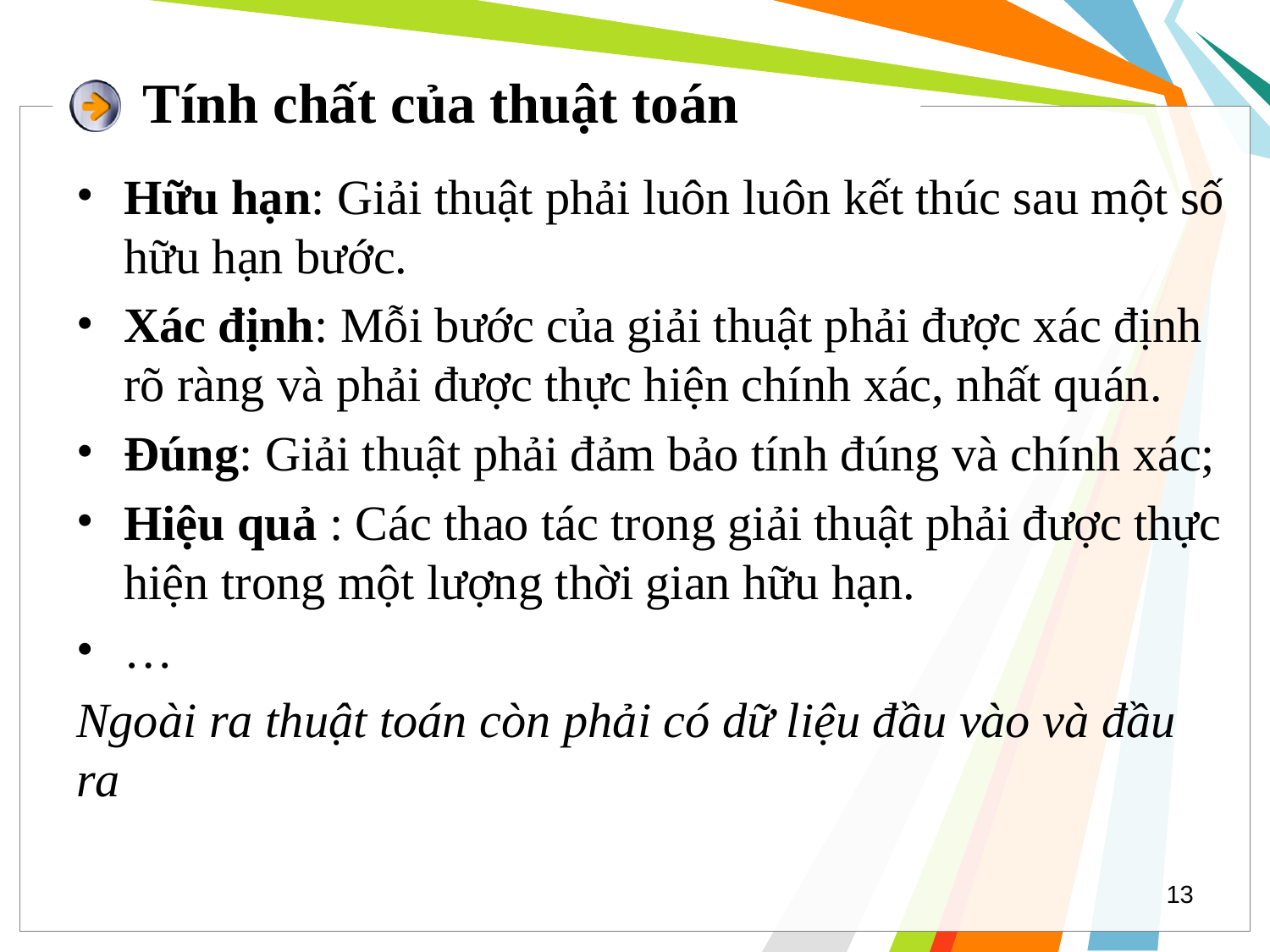

# Tính chất của thuật toán
Hữu hạn: Giải thuật phải luôn luôn kết thúc sau một số hữu hạn bước.
Xác định: Mỗi bước của giải thuật phải được xác định rõ ràng và phải được thực hiện chính xác, nhất quán.
Đúng: Giải thuật phải đảm bảo tính đúng và chính xác;
Hiệu quả : Các thao tác trong giải thuật phải được thực hiện trong một lượng thời gian hữu hạn.
…
Ngoài ra thuật toán còn phải có dữ liệu đầu vào và đầu ra
13